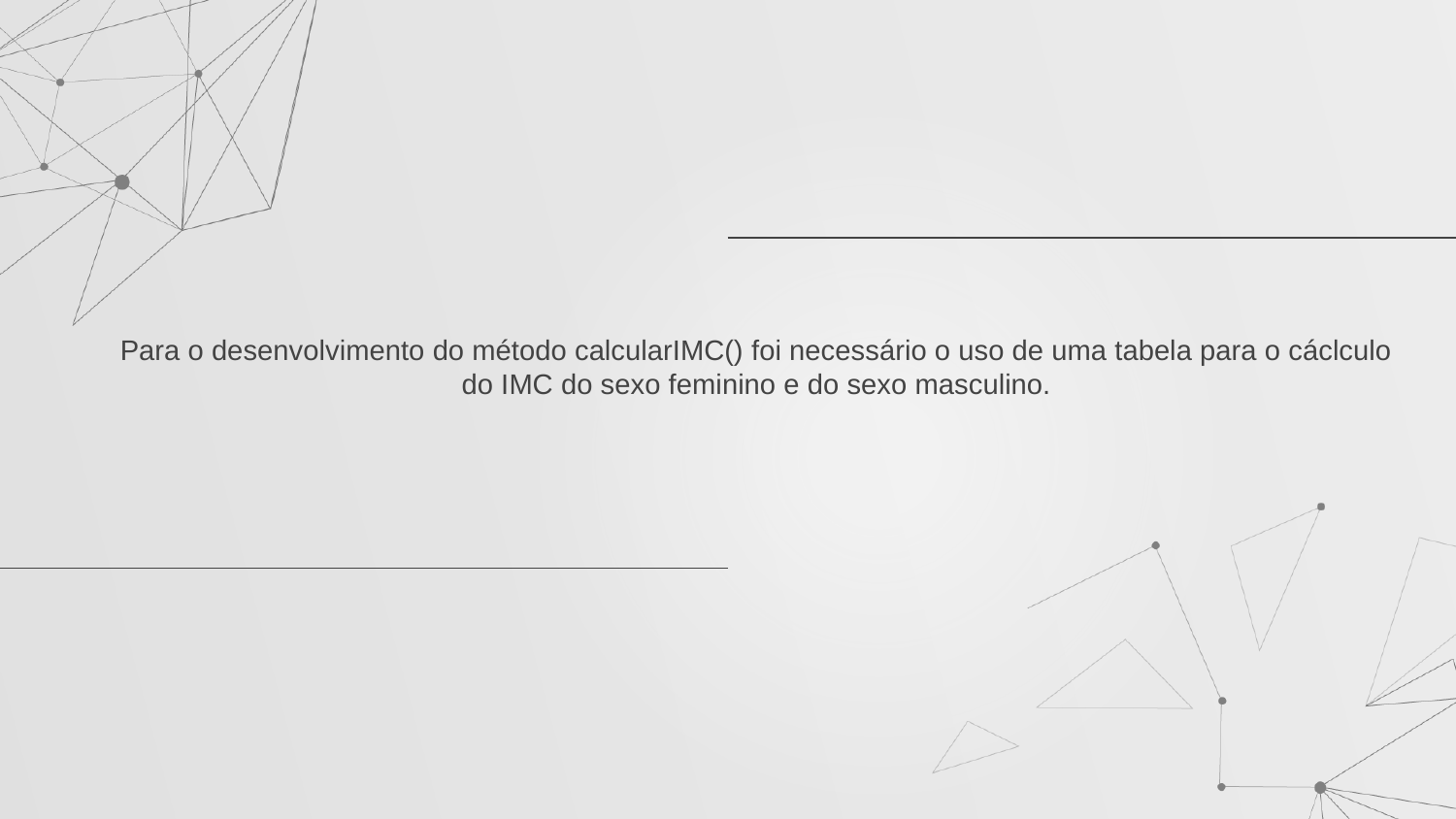

Para o desenvolvimento do método calcularIMC() foi necessário o uso de uma tabela para o cáclculo do IMC do sexo feminino e do sexo masculino.